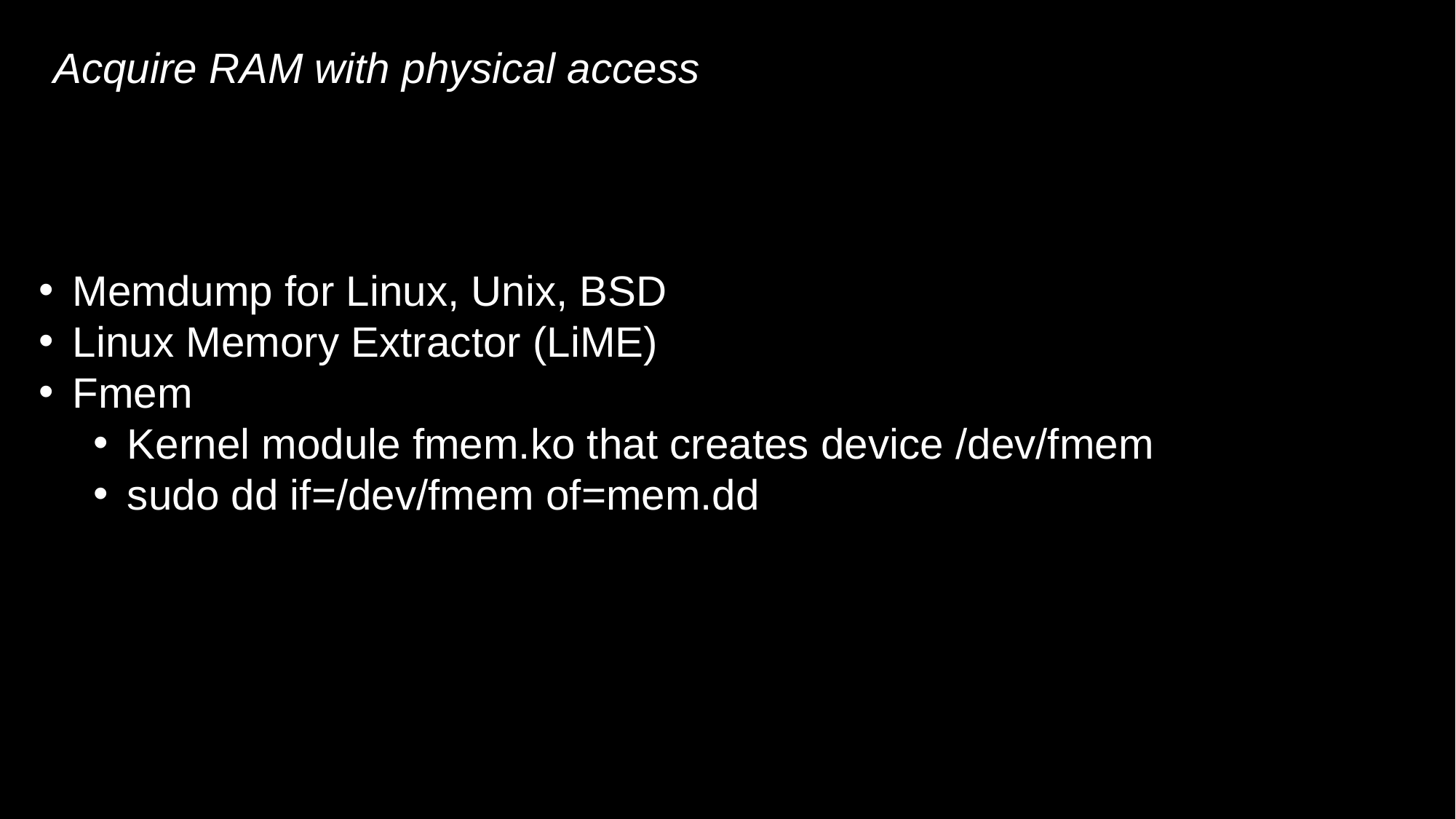

# Acquire RAM with physical access
Memdump for Linux, Unix, BSD
Linux Memory Extractor (LiME)
Fmem
Kernel module fmem.ko that creates device /dev/fmem
sudo dd if=/dev/fmem of=mem.dd